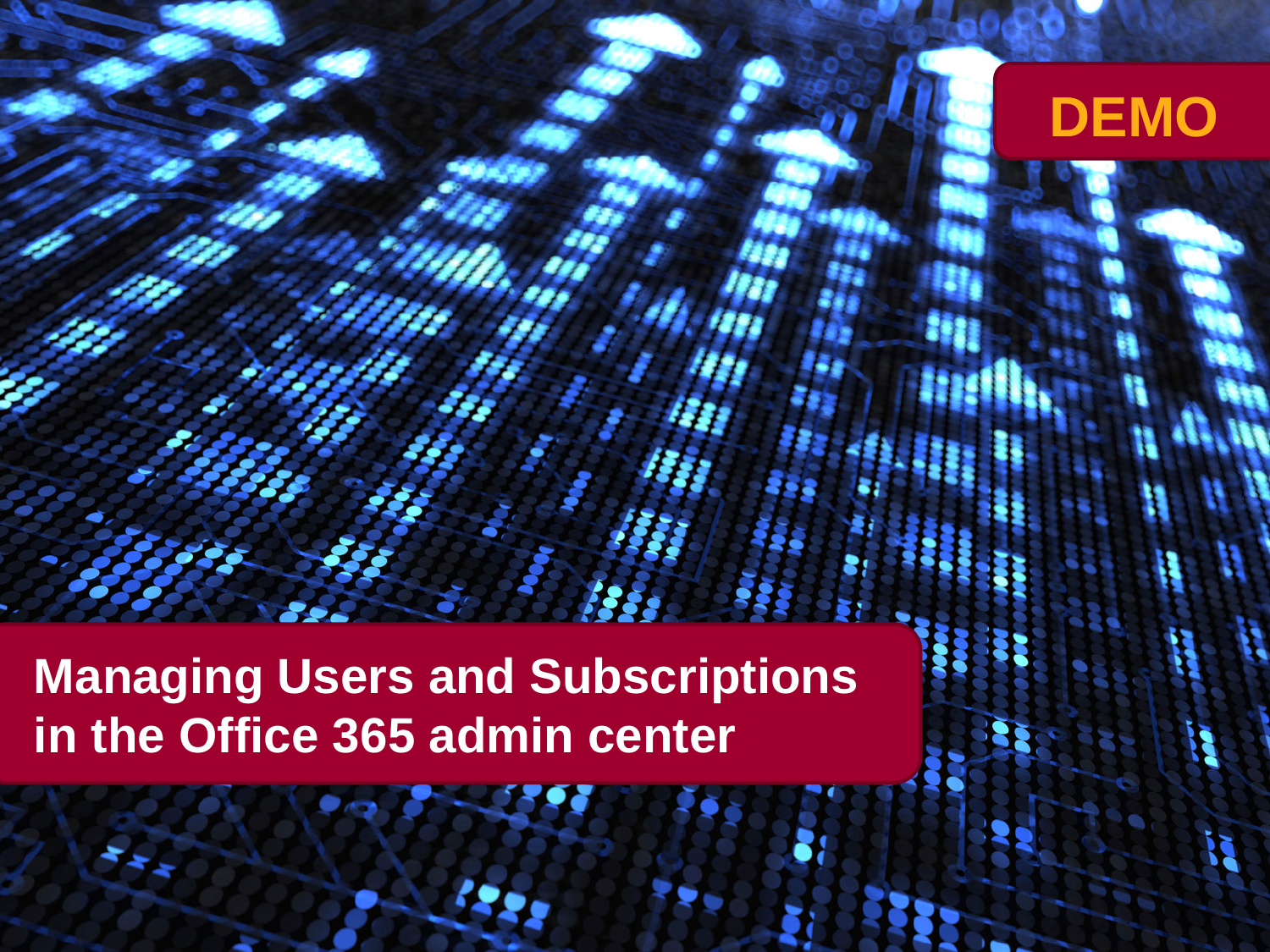

# Managing Users and Subscriptions in the Office 365 admin center